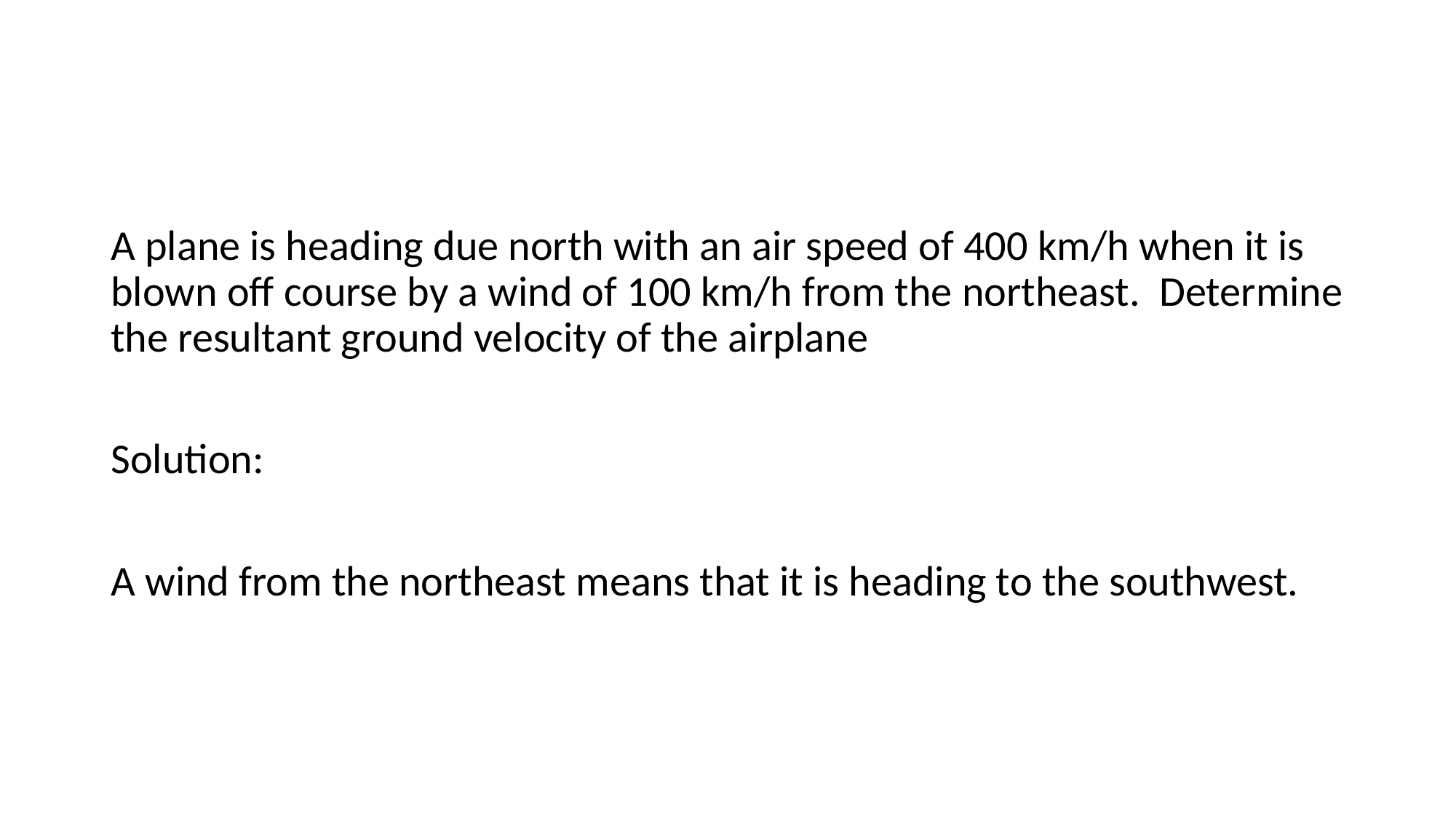

#
A plane is heading due north with an air speed of 400 km/h when it is blown off course by a wind of 100 km/h from the northeast.  Determine the resultant ground velocity of the airplane

Solution:

A wind from the northeast means that it is heading to the southwest.